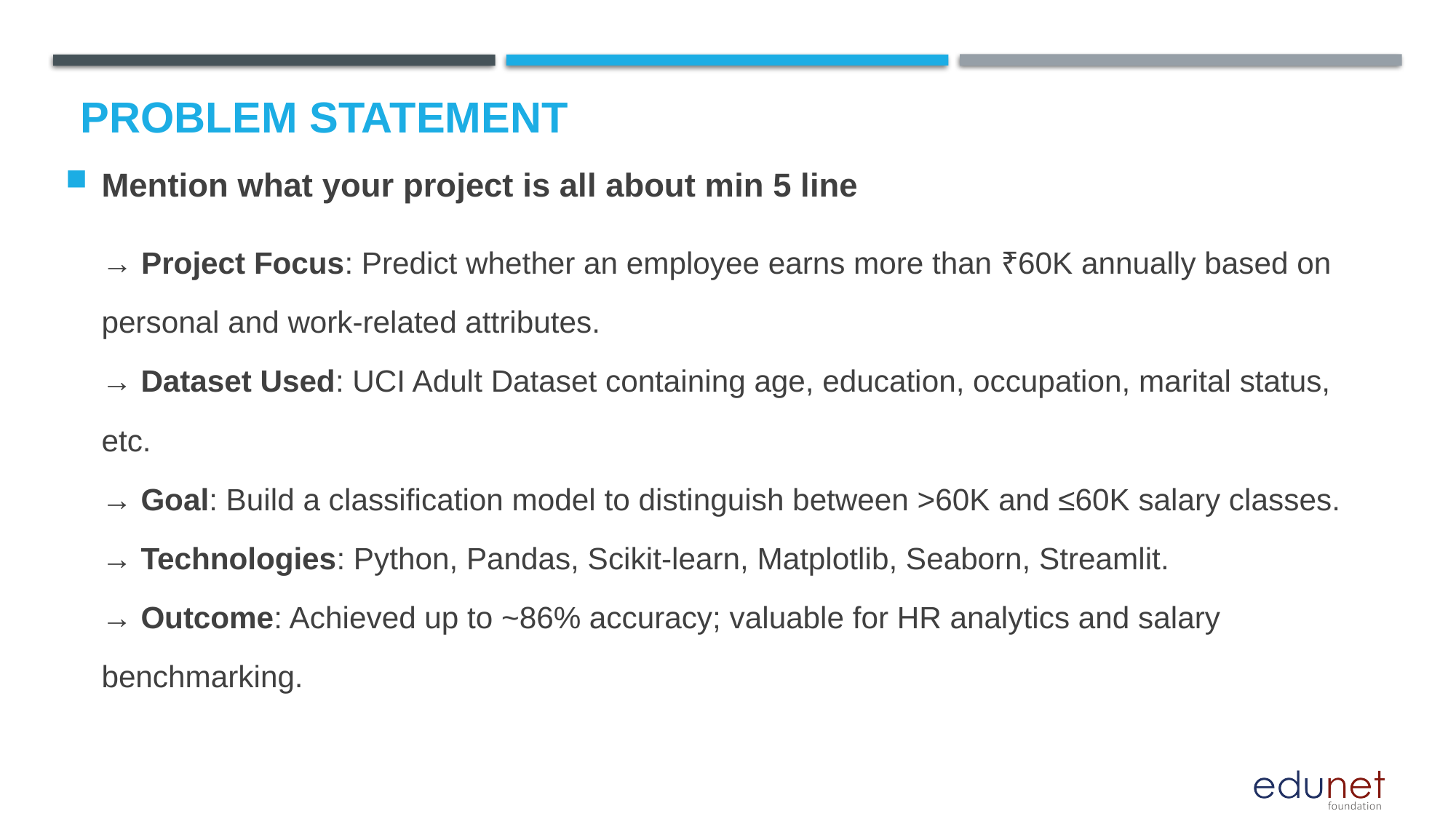

# Problem Statement
Mention what your project is all about min 5 line
    → Project Focus: Predict whether an employee earns more than ₹60K annually based on personal and work-related attributes.
→ Dataset Used: UCI Adult Dataset containing age, education, occupation, marital status, etc.
→ Goal: Build a classification model to distinguish between >60K and ≤60K salary classes.
→ Technologies: Python, Pandas, Scikit-learn, Matplotlib, Seaborn, Streamlit.
→ Outcome: Achieved up to ~86% accuracy; valuable for HR analytics and salary benchmarking.